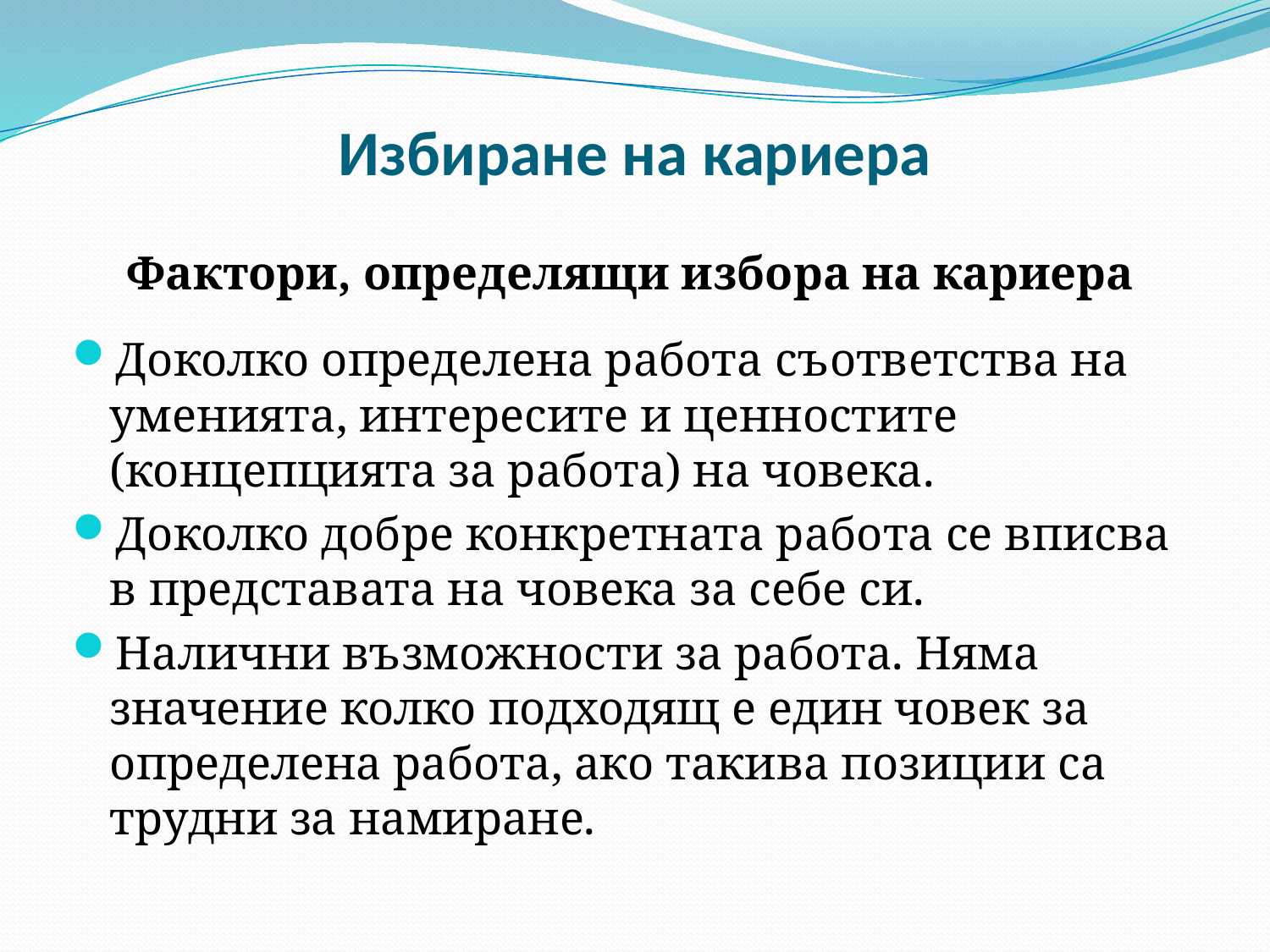

# Избиране на кариера
Фактори, определящи избора на кариера

Доколко определена работа съответства на уменията, интересите и ценностите (концепцията за работа) на човека.
Доколко добре конкретната работа се вписва в представата на човека за себе си.
Налични възможности за работа. Няма значение колко подходящ е един човек за определена работа, ако такива позиции са трудни за намиране.